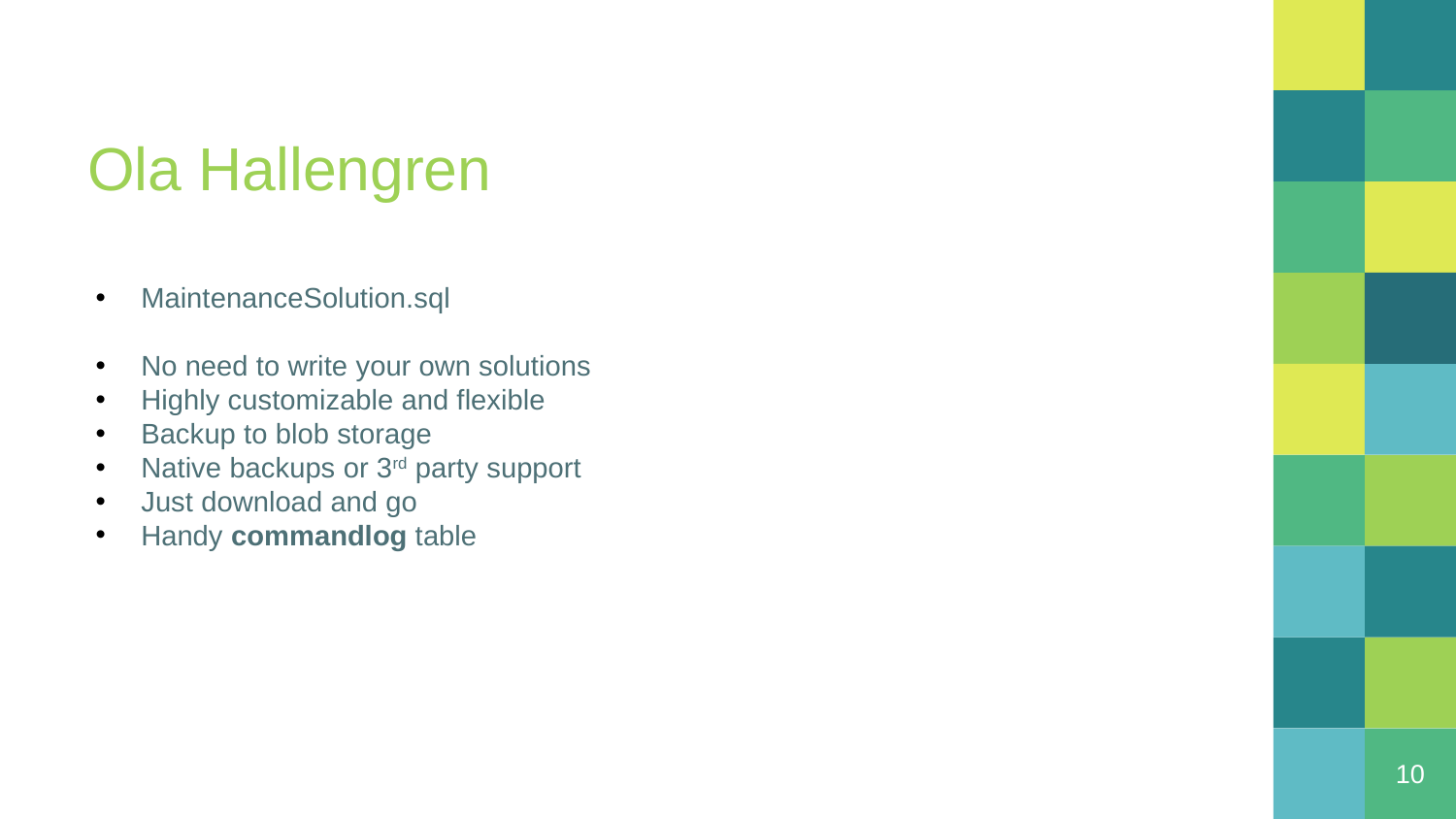

# Ola Hallengren
MaintenanceSolution.sql

No need to write your own solutions
Highly customizable and flexible
Backup to blob storage
Native backups or 3rd party support
Just download and go
Handy commandlog table
10